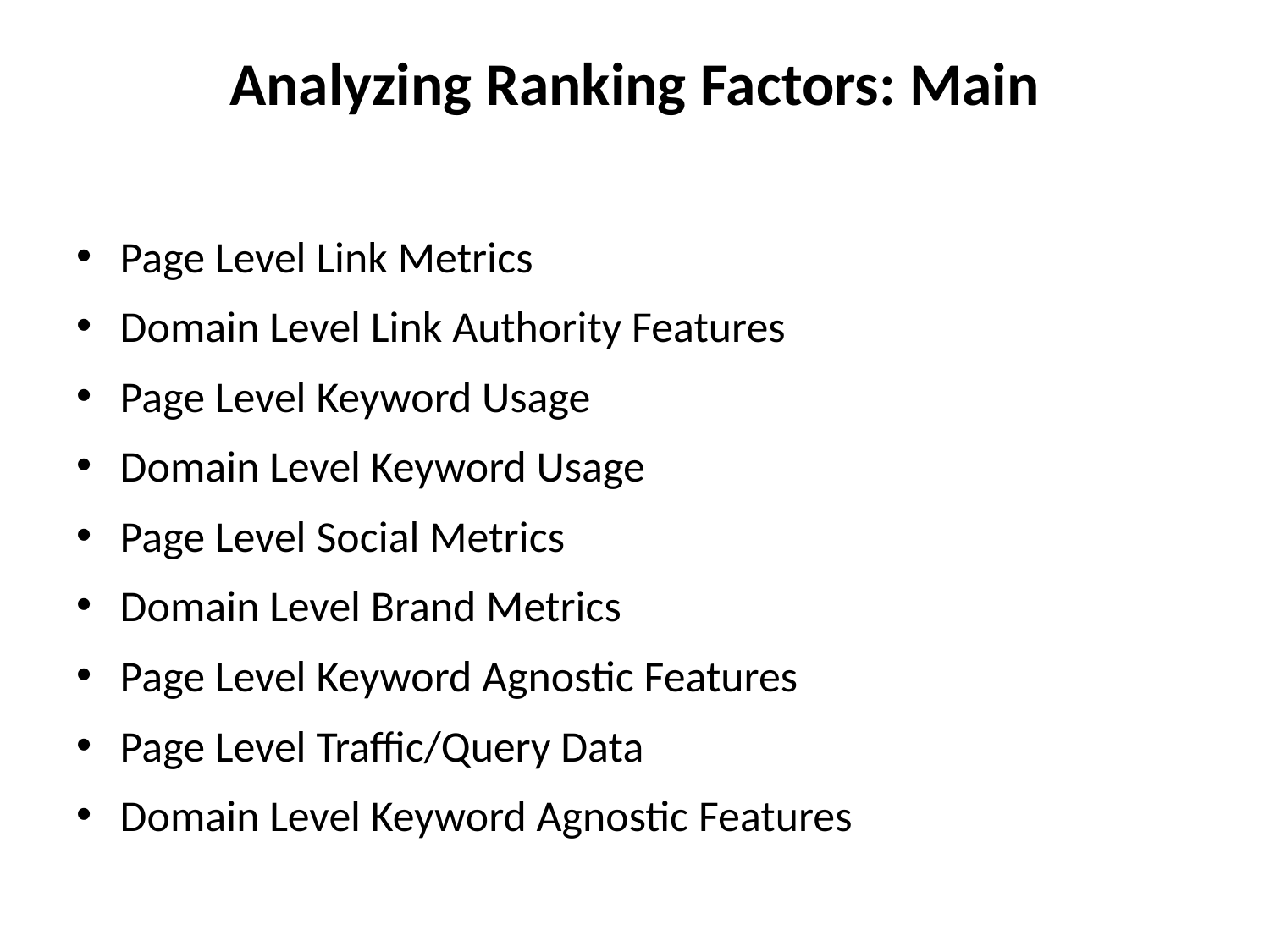

# Analyzing Ranking Factors: Main
Page Level Link Metrics
Domain Level Link Authority Features
Page Level Keyword Usage
Domain Level Keyword Usage
Page Level Social Metrics
Domain Level Brand Metrics
Page Level Keyword Agnostic Features
Page Level Traffic/Query Data
Domain Level Keyword Agnostic Features